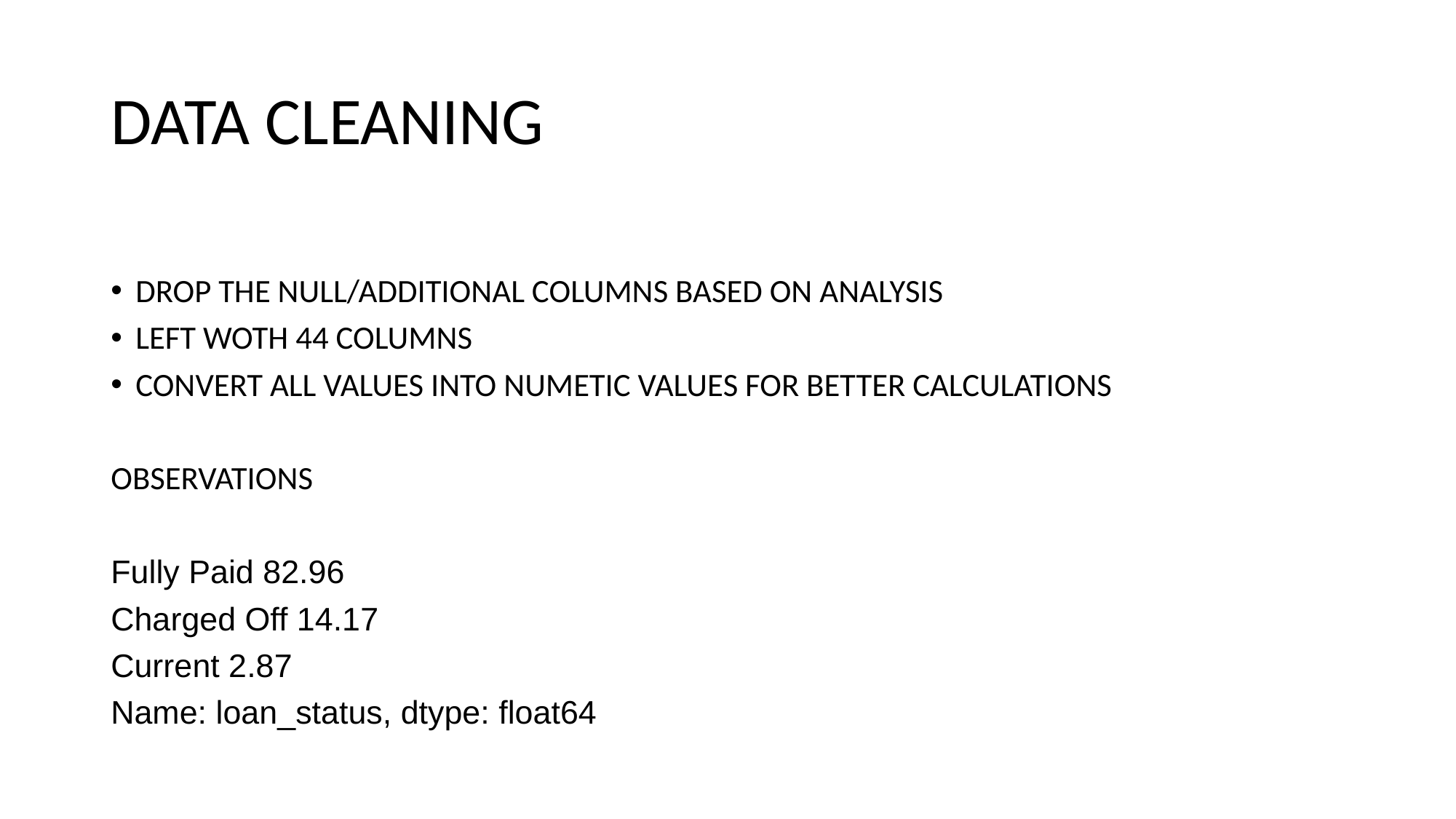

# DATA CLEANING

DROP THE NULL/ADDITIONAL COLUMNS BASED ON ANALYSIS
LEFT WOTH 44 COLUMNS
CONVERT ALL VALUES INTO NUMETIC VALUES FOR BETTER CALCULATIONS

OBSERVATIONS

Fully Paid 82.96
Charged Off 14.17
Current 2.87
Name: loan_status, dtype: float64